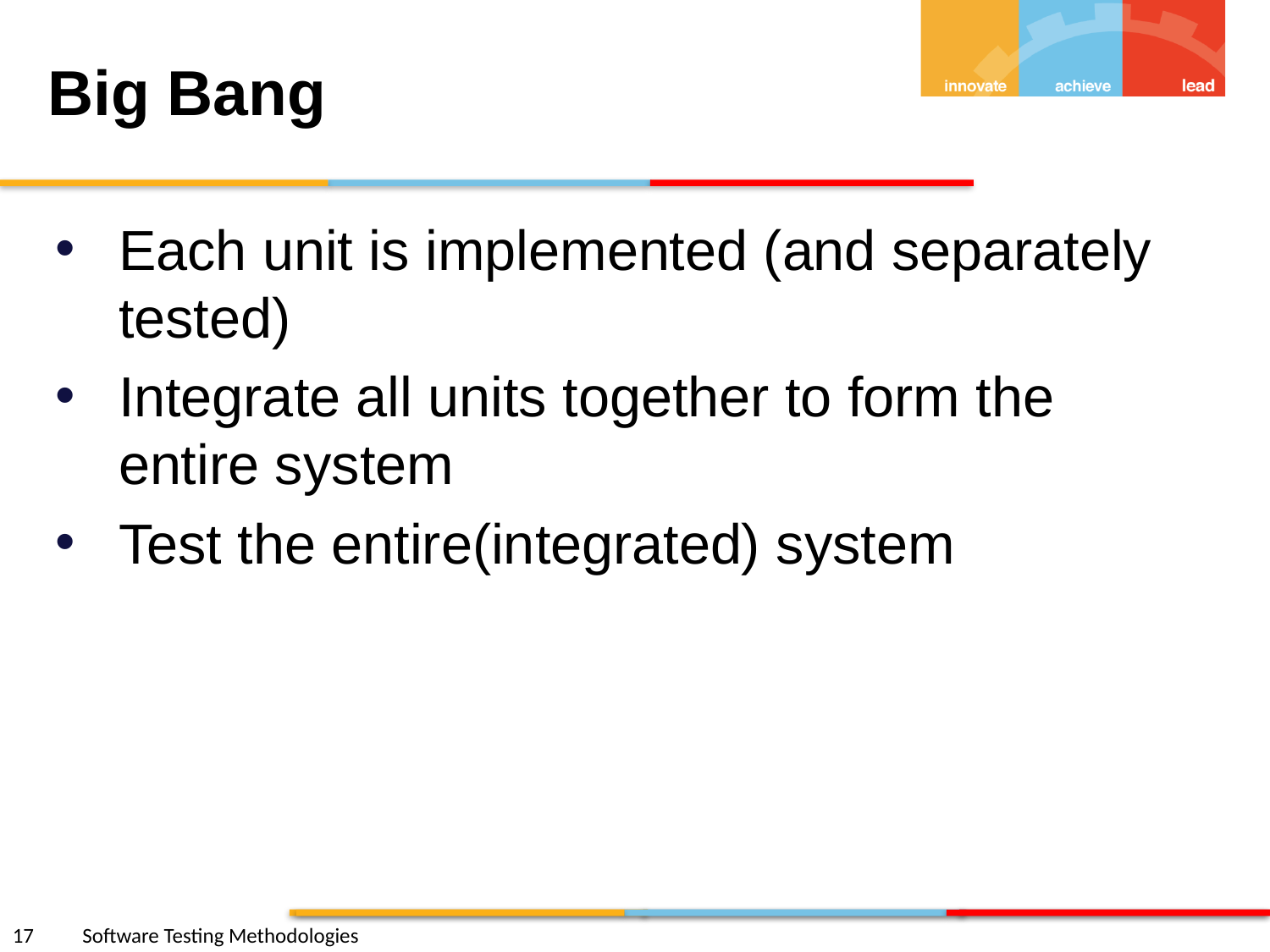

# Big Bang
Each unit is implemented (and separately tested)
Integrate all units together to form the entire system
Test the entire(integrated) system